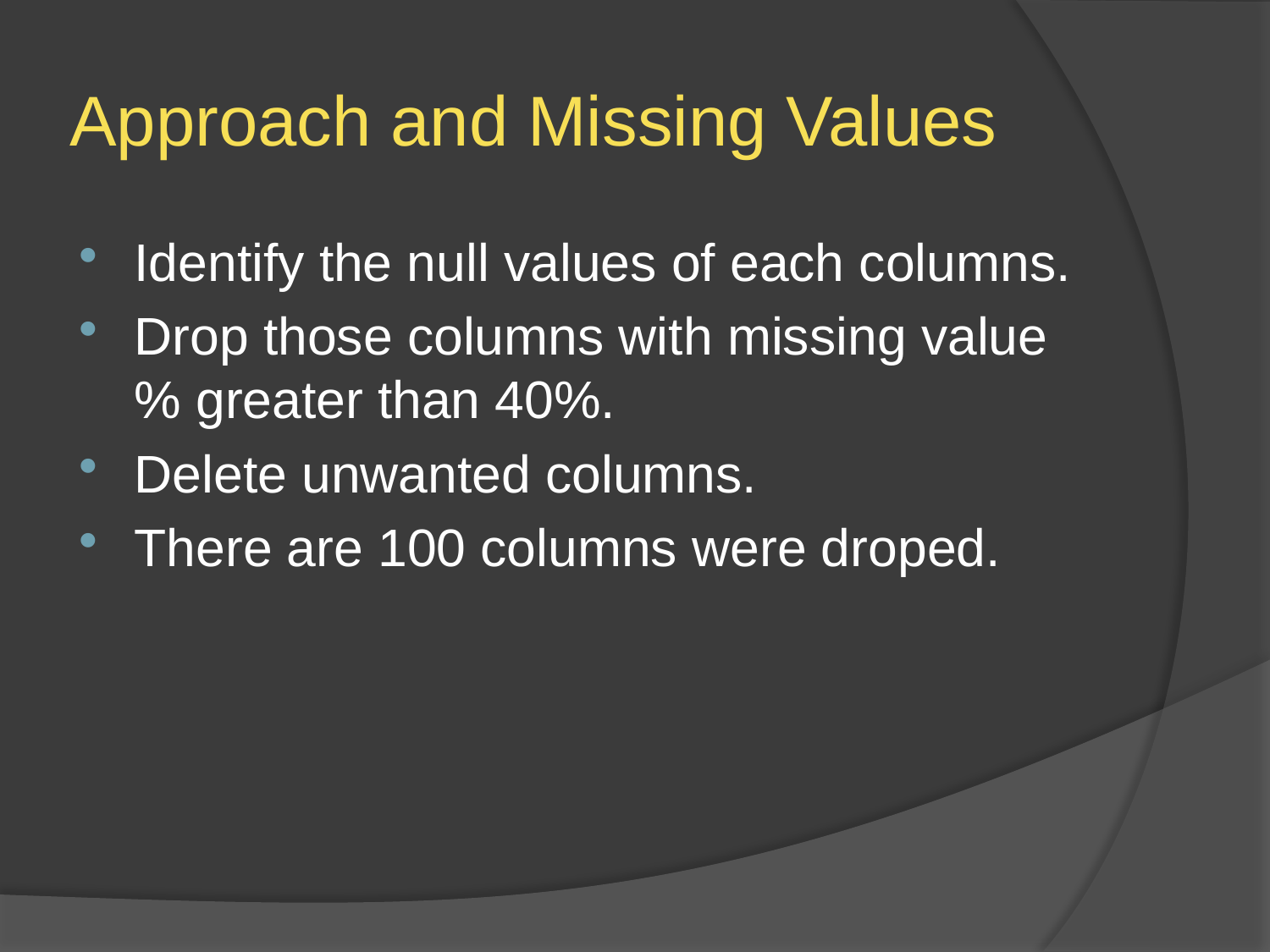

# Approach and Missing Values
Identify the null values of each columns.
Drop those columns with missing value % greater than 40%.
Delete unwanted columns.
There are 100 columns were droped.